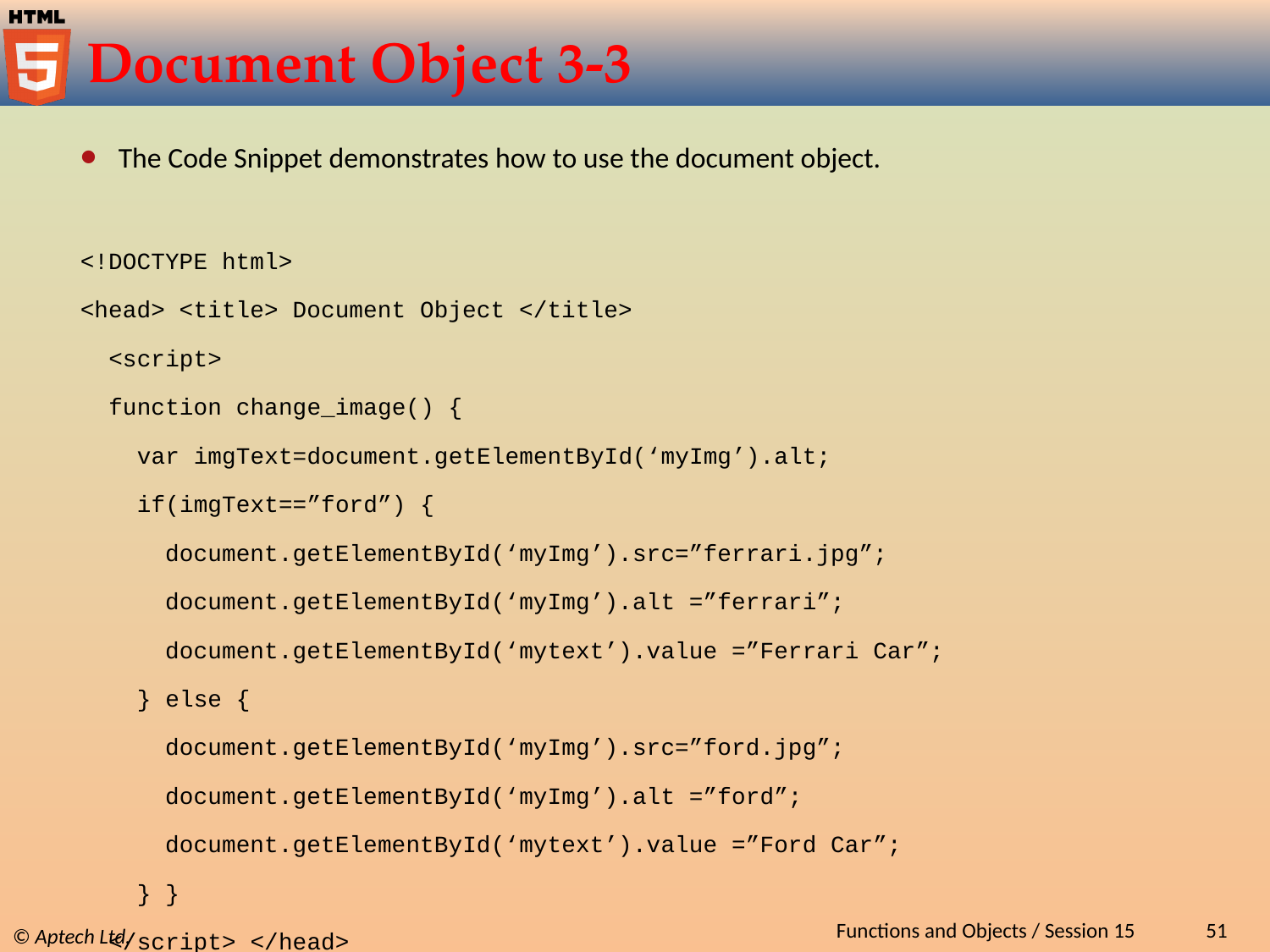

# Document Object 3-3
The Code Snippet demonstrates how to use the document object.

<!DOCTYPE html>
<head> <title> Document Object </title>
  <script>
  function change_image() {
    var imgText=document.getElementById(‘myImg’).alt;
    if(imgText==”ford”) {
      document.getElementById(‘myImg’).src=”ferrari.jpg”;
      document.getElementById(‘myImg’).alt =”ferrari”;
      document.getElementById(‘mytext’).value =”Ferrari Car”;
    } else {
      document.getElementById(‘myImg’).src=”ford.jpg”;
      document.getElementById(‘myImg’).alt =”ford”;
      document.getElementById(‘mytext’).value =”Ford Car”;
    } }
  </script> </head>
<body>
  <imgid=”myImg” src=”ford.jpg” width=”300” height=”300” alt=”ford” /> <br/>
   Model: <input type=”text” id=”mytext” value=”Ford Car” readonly=”readonly”/><br/><br/>
<input type=”button” value=”Change Image” onclick=”change_image()”/>
</body>
Functions and Objects / Session 15
51